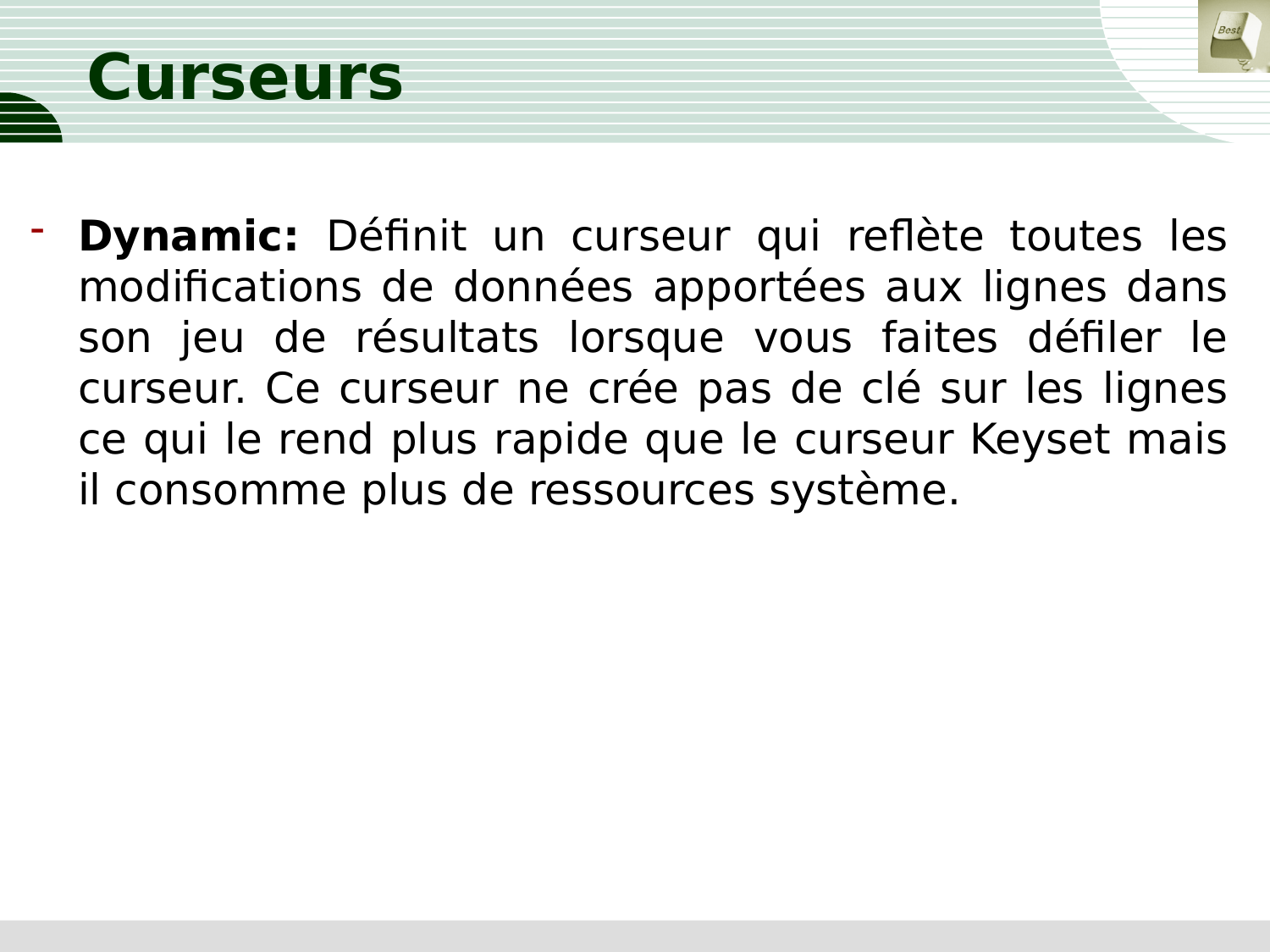

# Curseurs

Dynamic: Définit un curseur qui reflète toutes les modifications de données apportées aux lignes dans son jeu de résultats lorsque vous faites défiler le curseur. Ce curseur ne crée pas de clé sur les lignes ce qui le rend plus rapide que le curseur Keyset mais il consomme plus de ressources système.